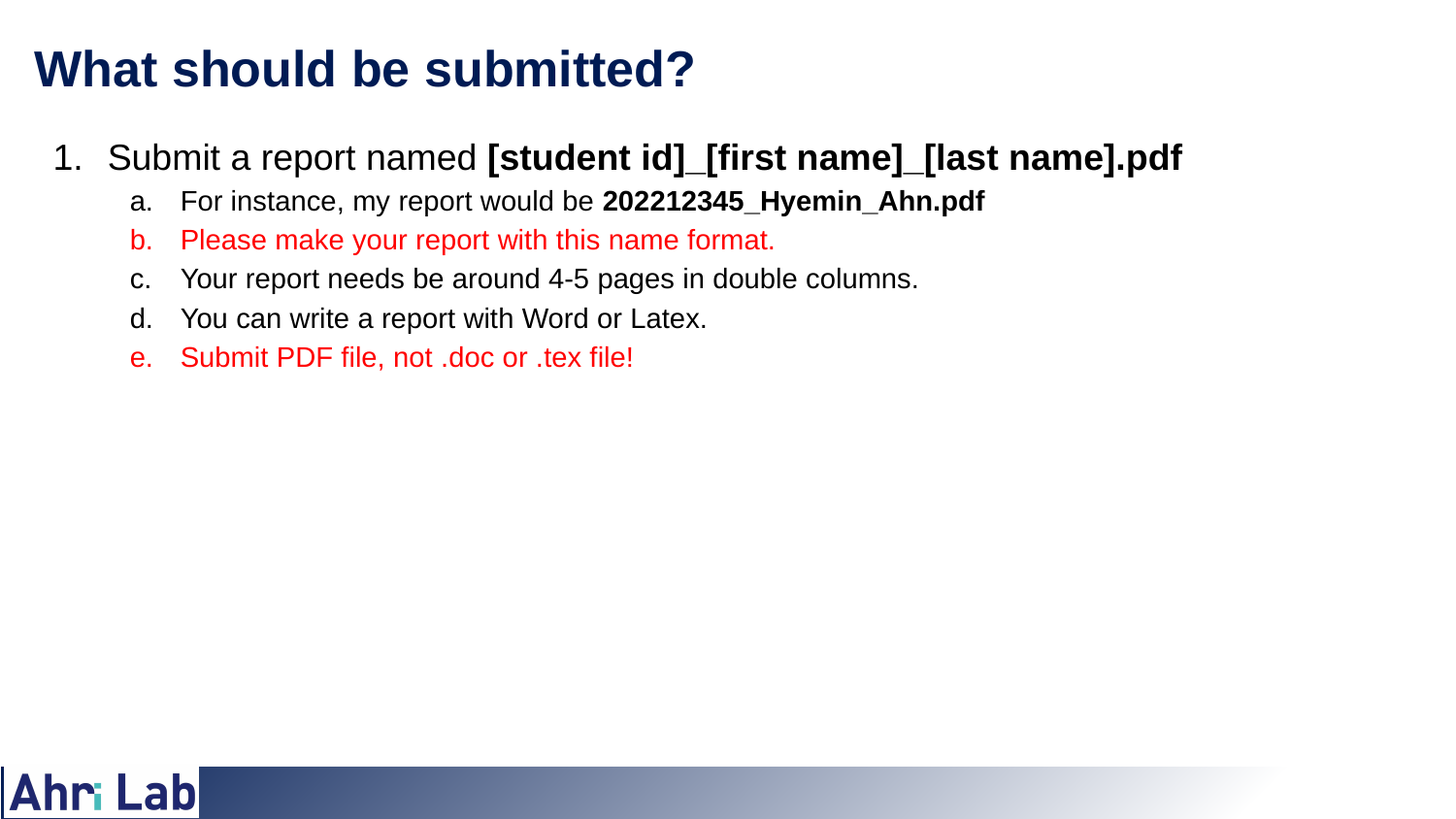

# What should be submitted?
Submit a report named [student id]_[first name]_[last name].pdf
For instance, my report would be 202212345_Hyemin_Ahn.pdf
Please make your report with this name format.
Your report needs be around 4-5 pages in double columns.
You can write a report with Word or Latex.
Submit PDF file, not .doc or .tex file!